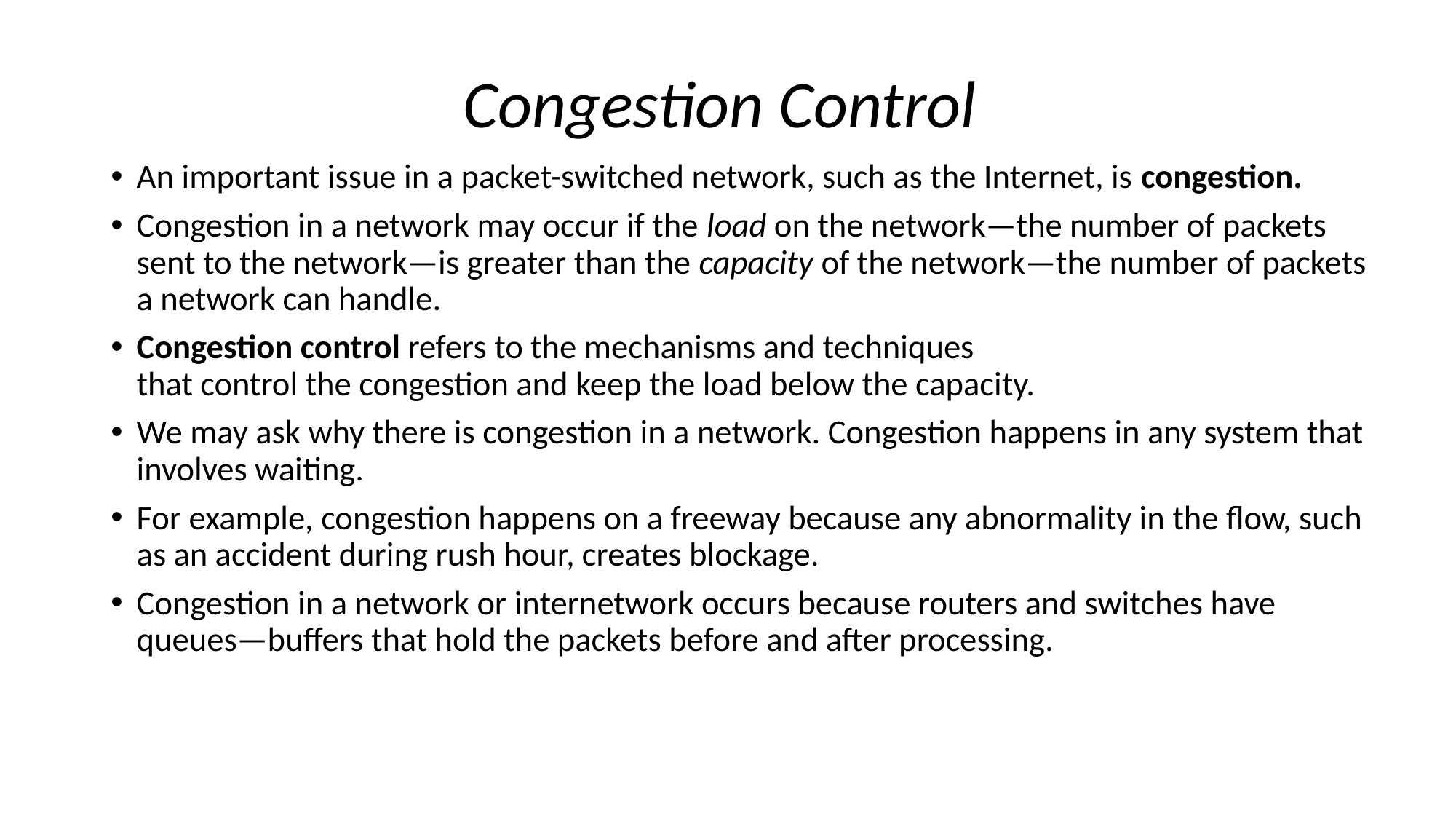

# Congestion Control
An important issue in a packet-switched network, such as the Internet, is congestion.
Congestion in a network may occur if the load on the network—the number of packets sent to the network—is greater than the capacity of the network—the number of packets a network can handle.
Congestion control refers to the mechanisms and techniques
that control the congestion and keep the load below the capacity.
We may ask why there is congestion in a network. Congestion happens in any system that involves waiting.
For example, congestion happens on a freeway because any abnormality in the flow, such as an accident during rush hour, creates blockage.
Congestion in a network or internetwork occurs because routers and switches have
queues—buffers that hold the packets before and after processing.